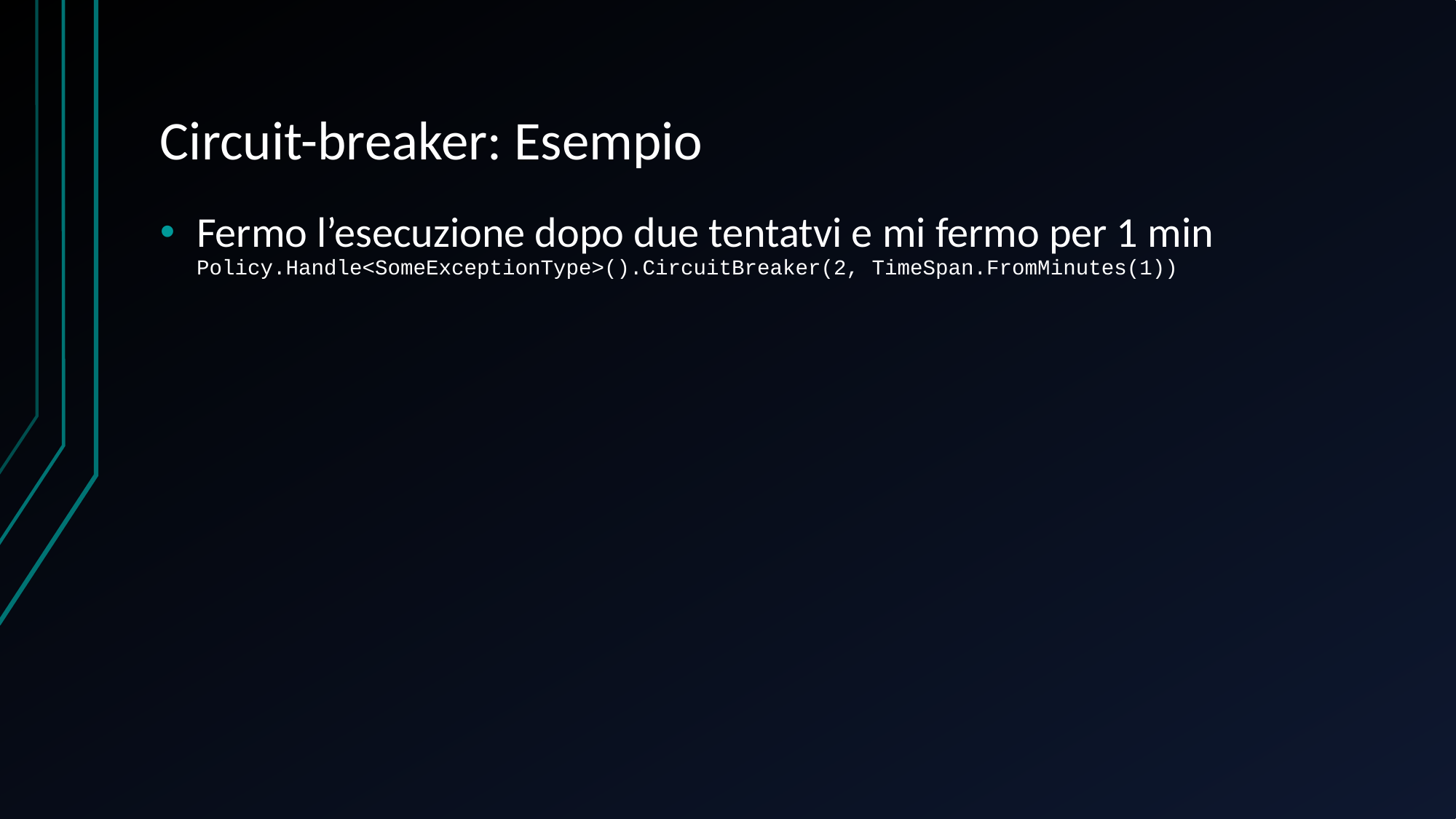

# Circuit-breaker: Esempio
Fermo l’esecuzione dopo due tentatvi e mi fermo per 1 min
Policy.Handle<SomeExceptionType>().CircuitBreaker(2, TimeSpan.FromMinutes(1))